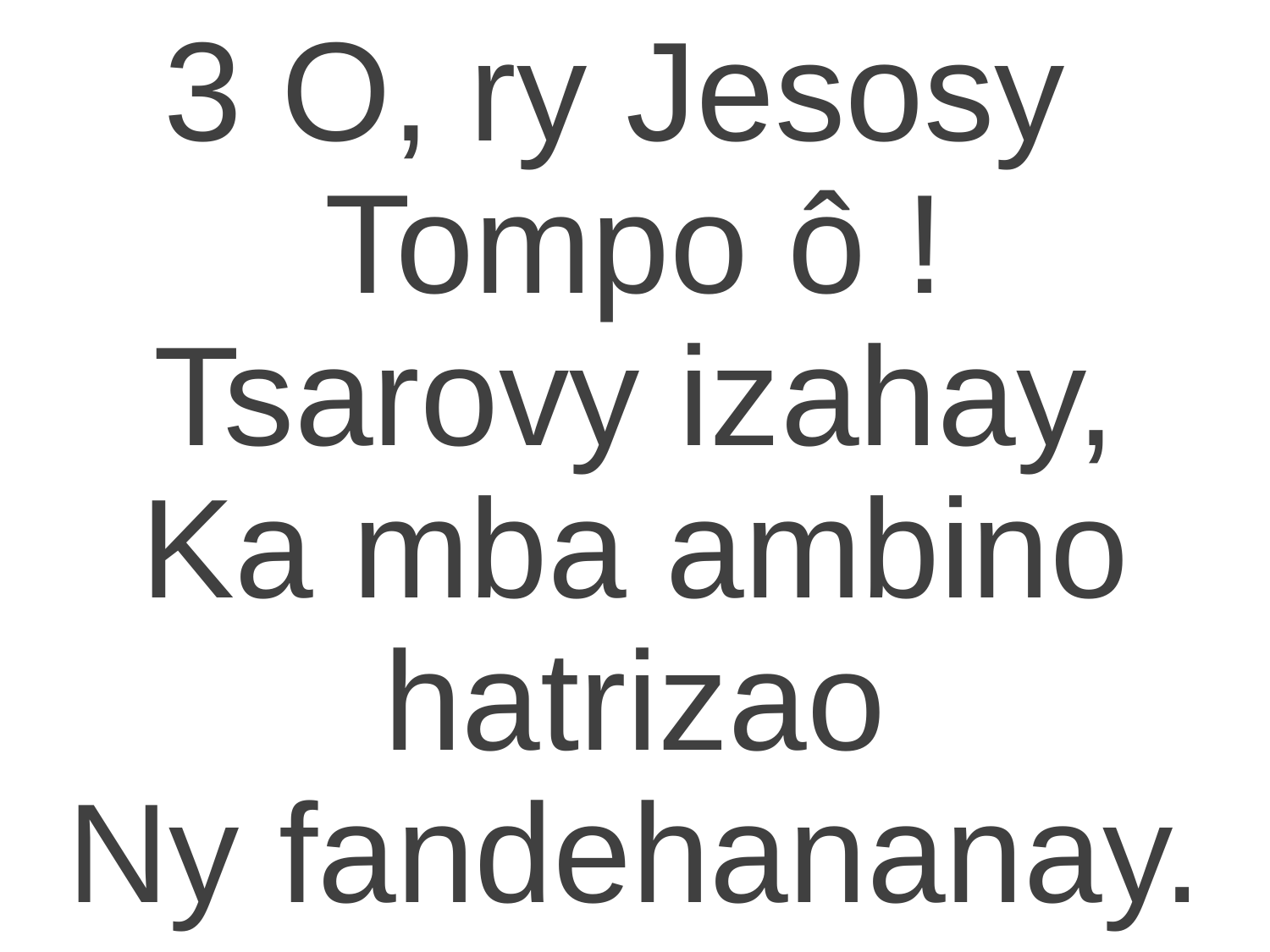

3 O, ry Jesosy
Tompo ô !
Tsarovy izahay,
Ka mba ambino hatrizao
Ny fandehananay.